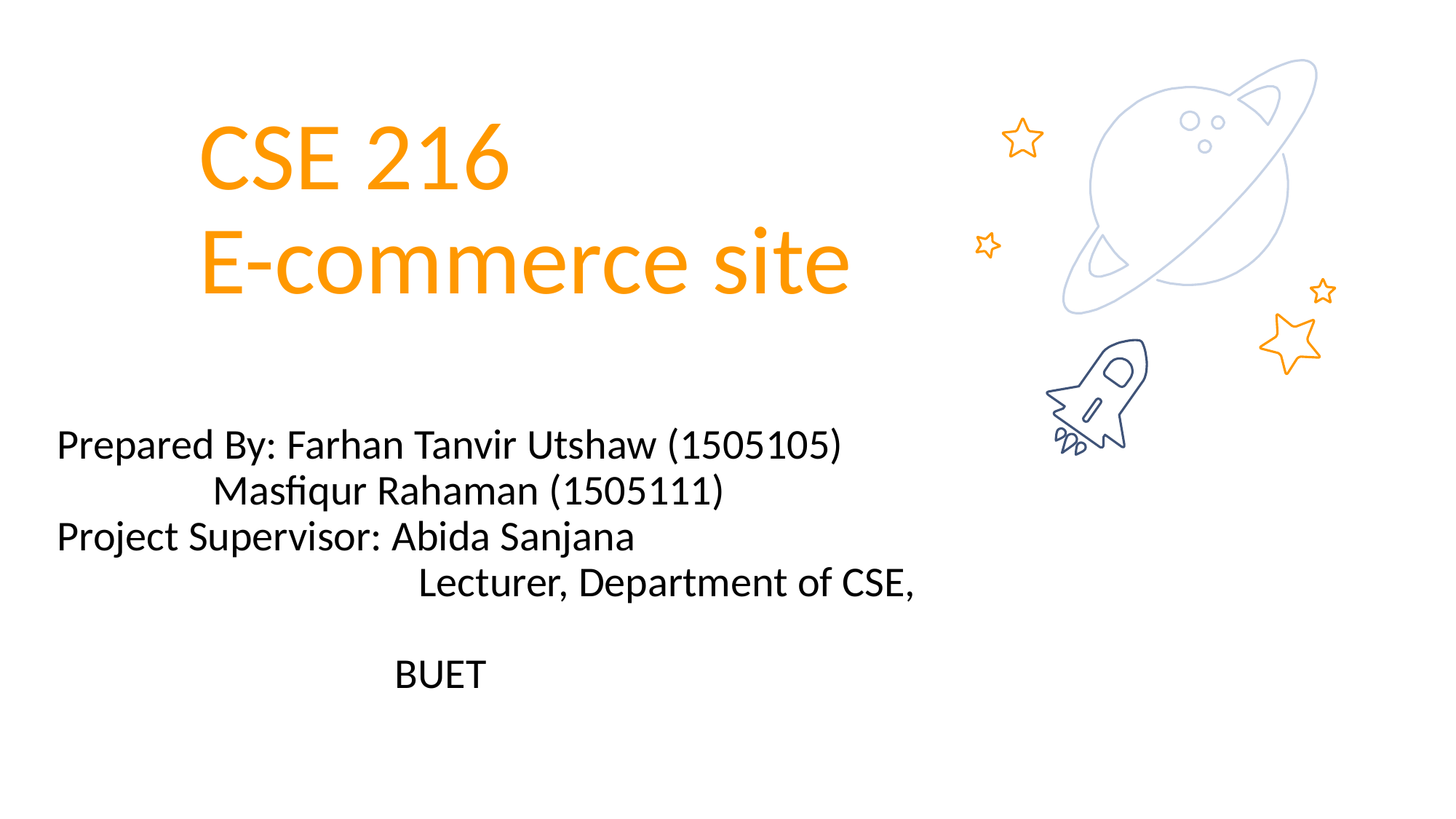

CSE 216
E-commerce site

Prepared By: Farhan Tanvir Utshaw (1505105)
             	  Masfiqur Rahaman (1505111)
Project Supervisor: Abida Sanjana
    		            Lecturer, Department of CSE,
                                   BUET